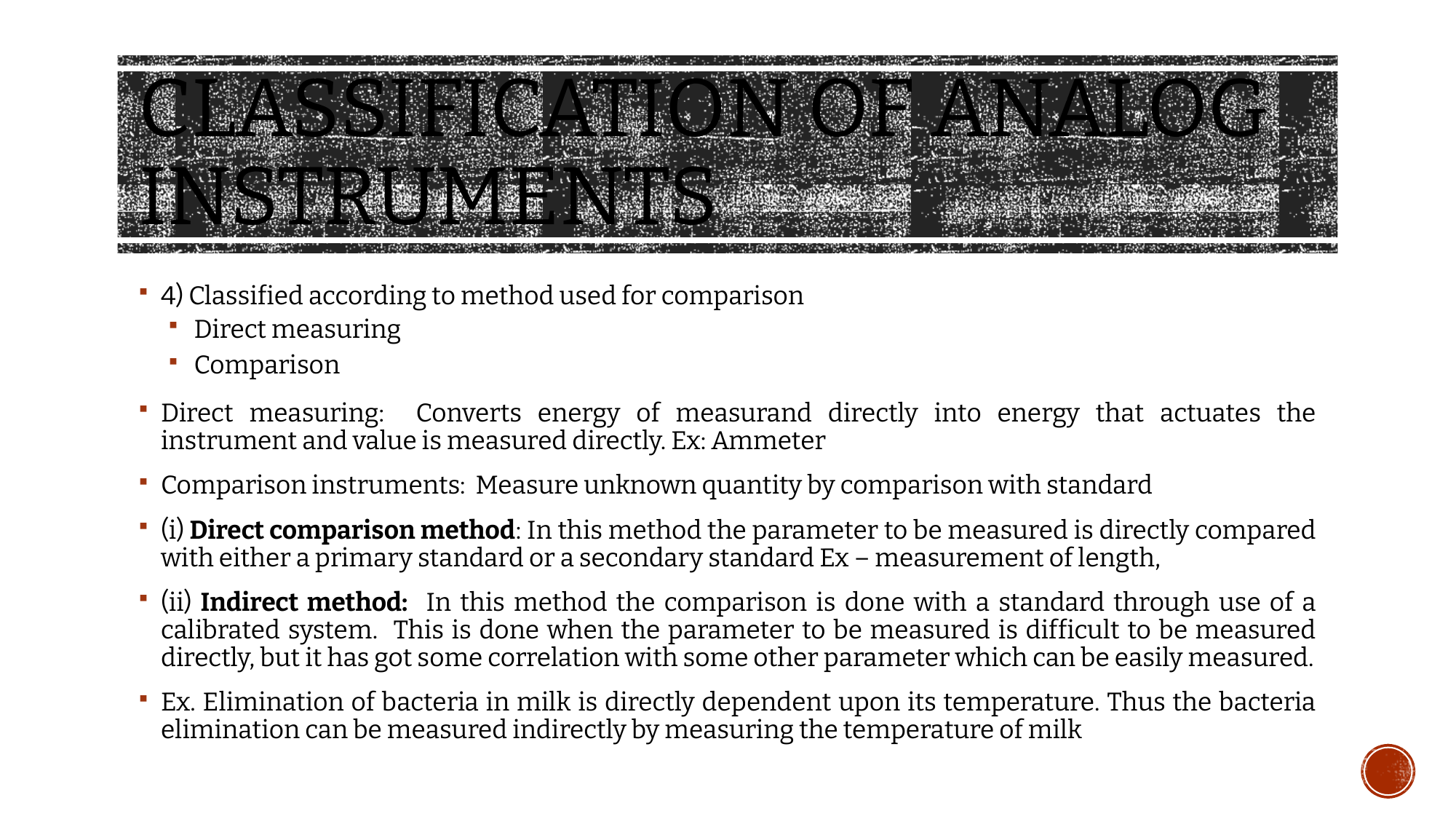

# Classification of analog instruments

4) Classified according to method used for comparison
Direct measuring
Comparison
Direct measuring:  Converts energy of measurand directly into energy that actuates the instrument and value is measured directly. Ex: Ammeter
Comparison instruments:  Measure unknown quantity by comparison with standard
(i) Direct comparison method: In this method the parameter to be measured is directly compared with either a primary standard or a secondary standard Ex – measurement of length,
(ii) Indirect method:  In this method the comparison is done with a standard through use of a calibrated system.  This is done when the parameter to be measured is difficult to be measured directly, but it has got some correlation with some other parameter which can be easily measured.
Ex. Elimination of bacteria in milk is directly dependent upon its temperature. Thus the bacteria elimination can be measured indirectly by measuring the temperature of milk